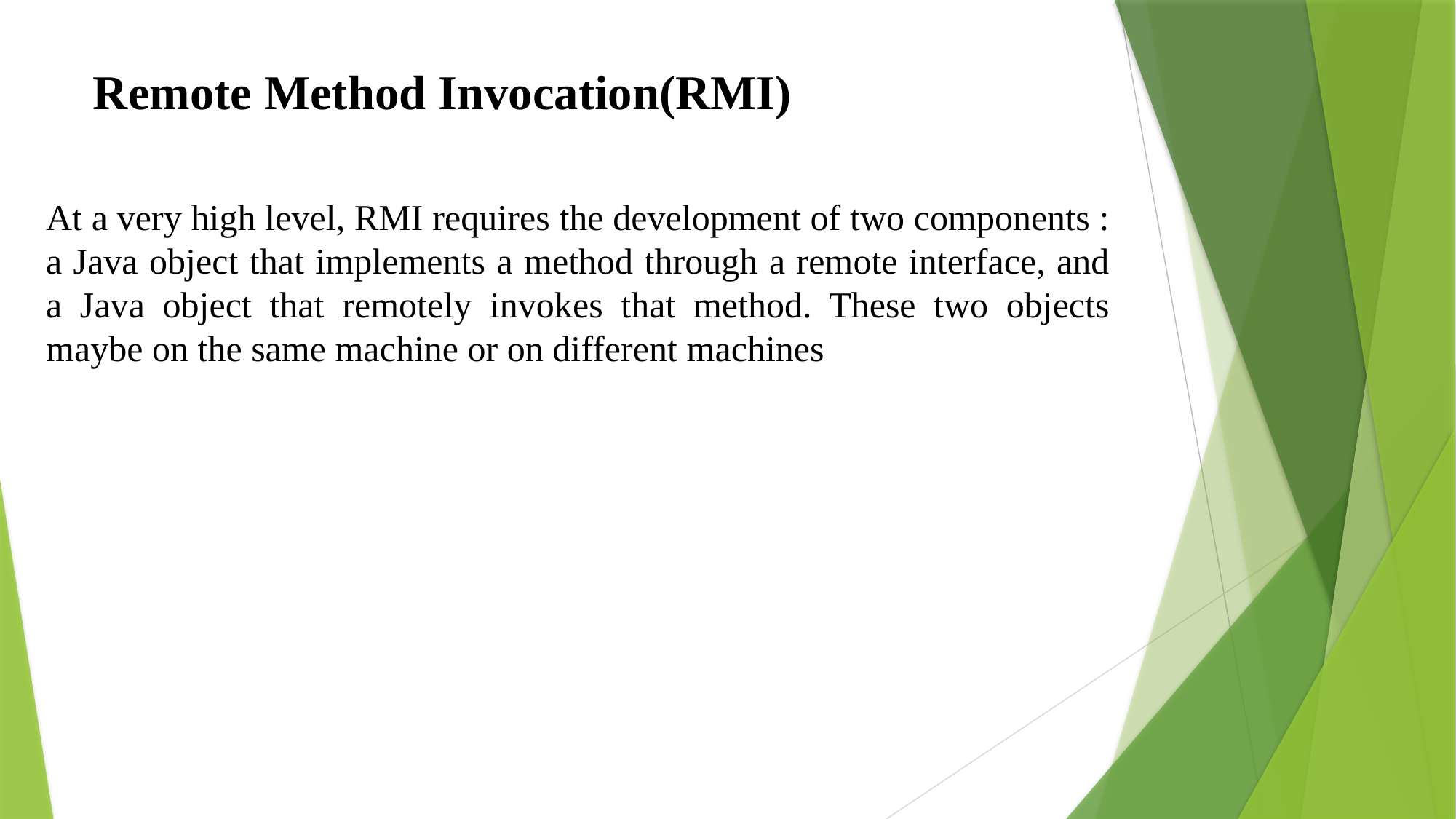

Remote Method Invocation(RMI)
At a very high level, RMI requires the development of two components : a Java object that implements a method through a remote interface, and a Java object that remotely invokes that method. These two objects maybe on the same machine or on different machines